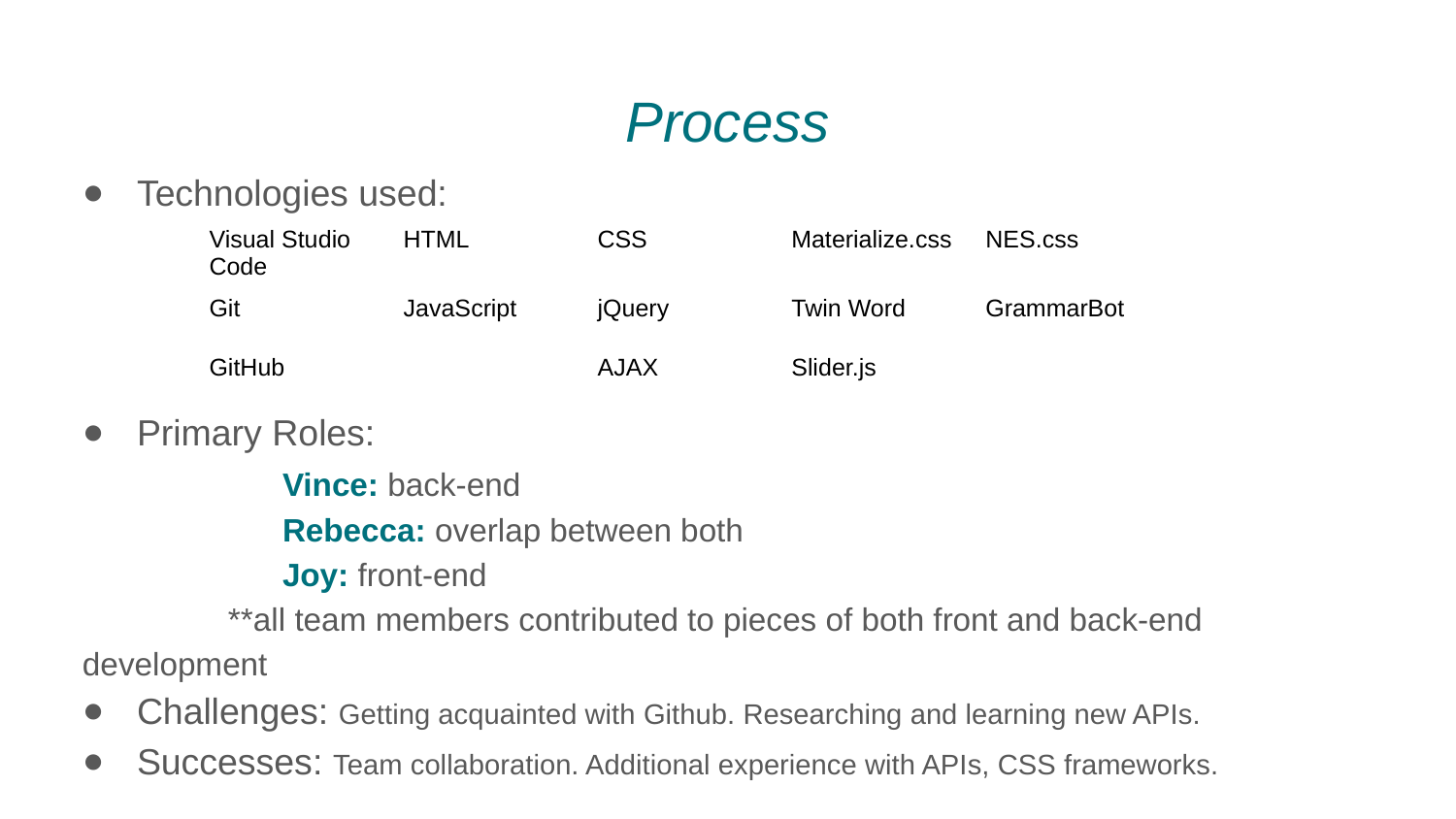

# Process
Technologies used:

Primary Roles:
	Vince: back-end
	Rebecca: overlap between both
	Joy: front-end
	**all team members contributed to pieces of both front and back-end development
Challenges: Getting acquainted with Github. Researching and learning new APIs.
Successes: Team collaboration. Additional experience with APIs, CSS frameworks.
| Visual Studio Code | HTML | CSS | Materialize.css | NES.css |
| --- | --- | --- | --- | --- |
| Git | JavaScript | jQuery | Twin Word | GrammarBot |
| GitHub |  | AJAX | Slider.js |  |